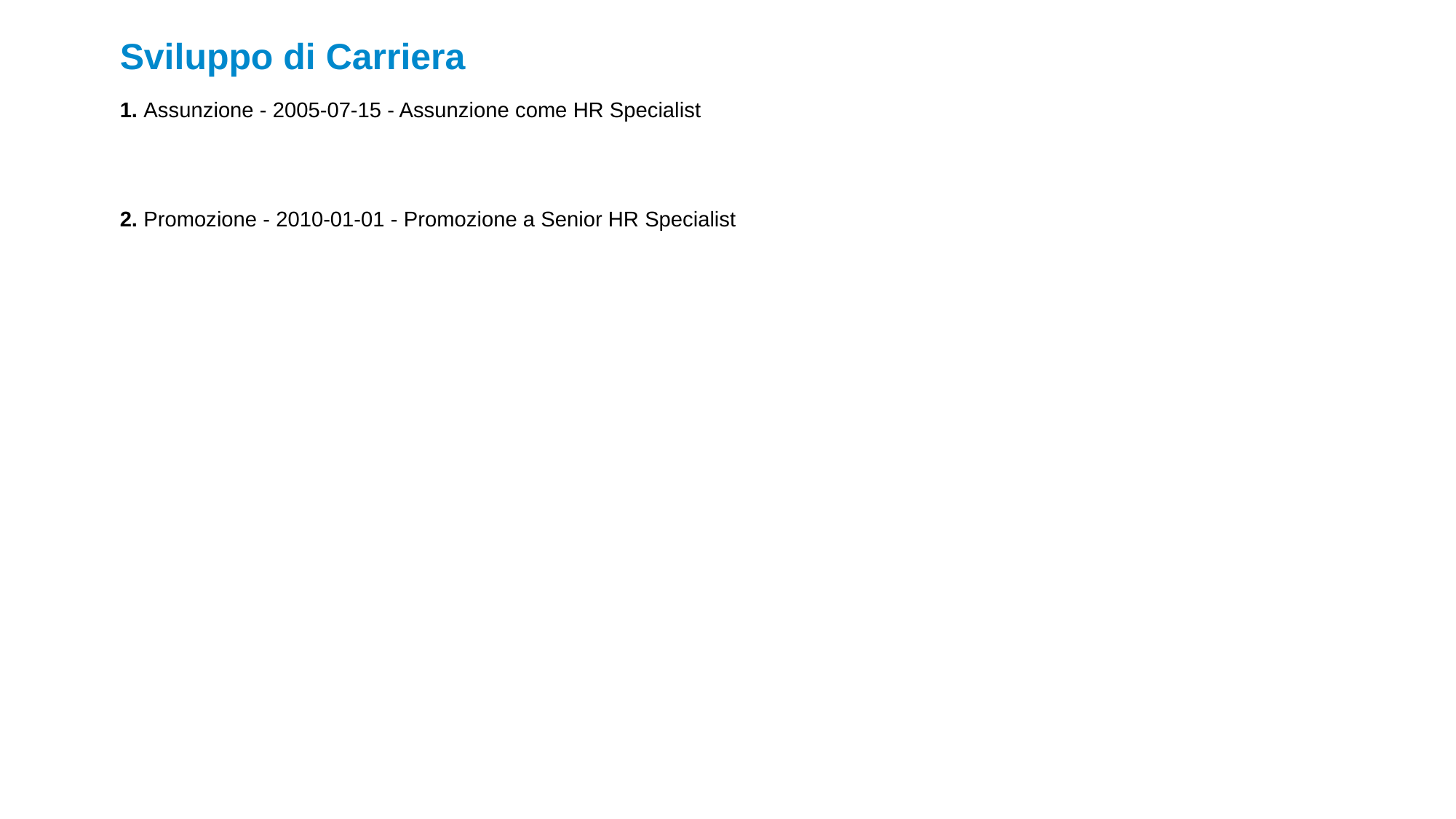

Sviluppo di Carriera
1. Assunzione - 2005-07-15 - Assunzione come HR Specialist
2. Promozione - 2010-01-01 - Promozione a Senior HR Specialist